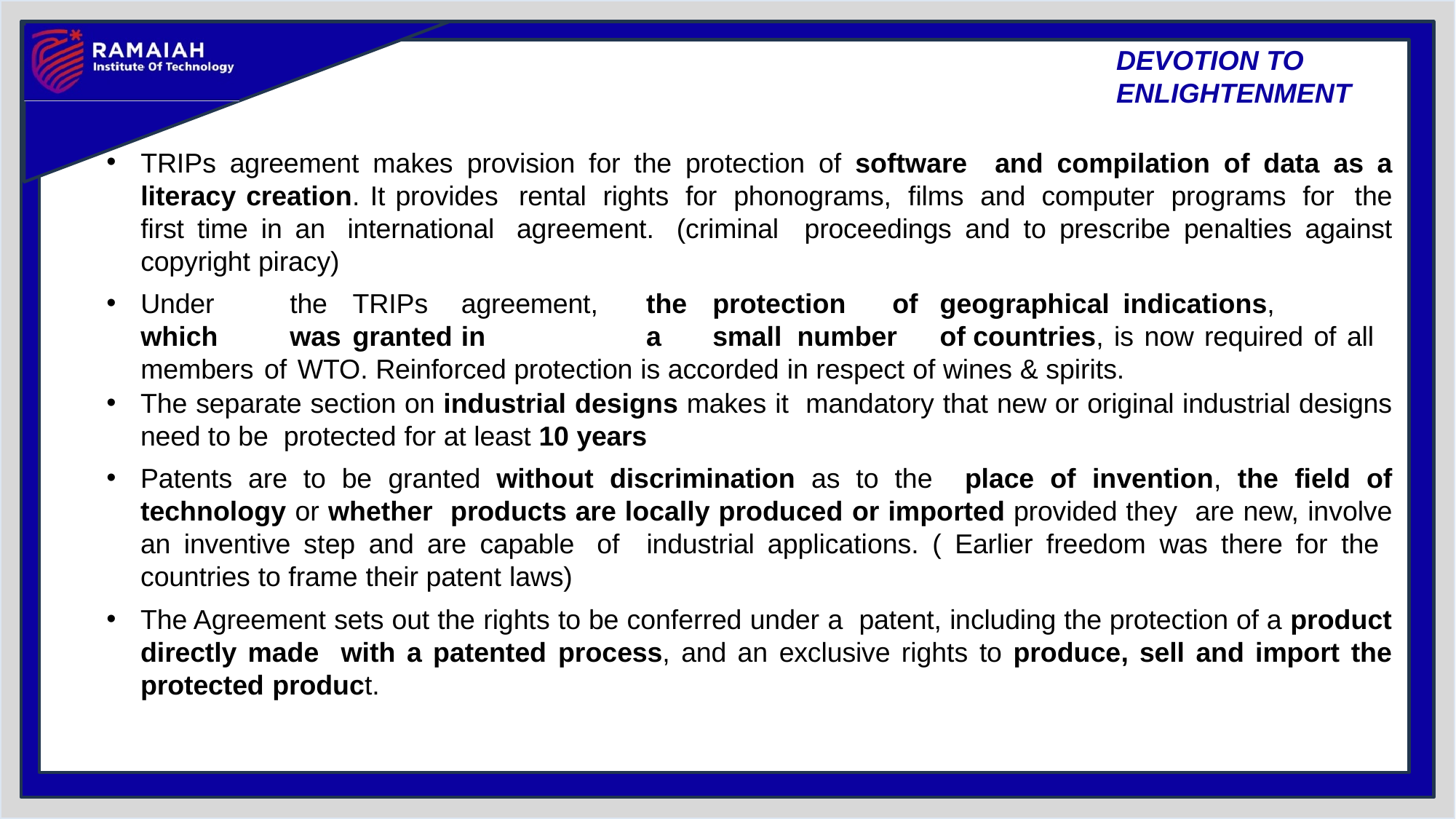

TRIPs agreement makes provision for the protection of software  and compilation of data as a literacy creation. It provides  rental rights for phonograms, films and computer programs for  the first time in an international agreement. (criminal  proceedings and to prescribe penalties against copyright piracy)
Under	the	TRIPs	agreement,	the	protection	of	geographical 	indications,	which	was	granted	in	a	small  number	of countries, is now required of all members of WTO. Reinforced protection is accorded in respect of wines & spirits.
The separate section on industrial designs makes it  mandatory that new or original industrial designs need to be  protected for at least 10 years
Patents are to be granted without discrimination as to the  place of invention, the field of technology or whether  products are locally produced or imported provided they  are new, involve an inventive step and are capable of  industrial applications. ( Earlier freedom was there for the  countries to frame their patent laws)
The Agreement sets out the rights to be conferred under a  patent, including the protection of a product directly made  with a patented process, and an exclusive rights to produce, sell and import the protected product.